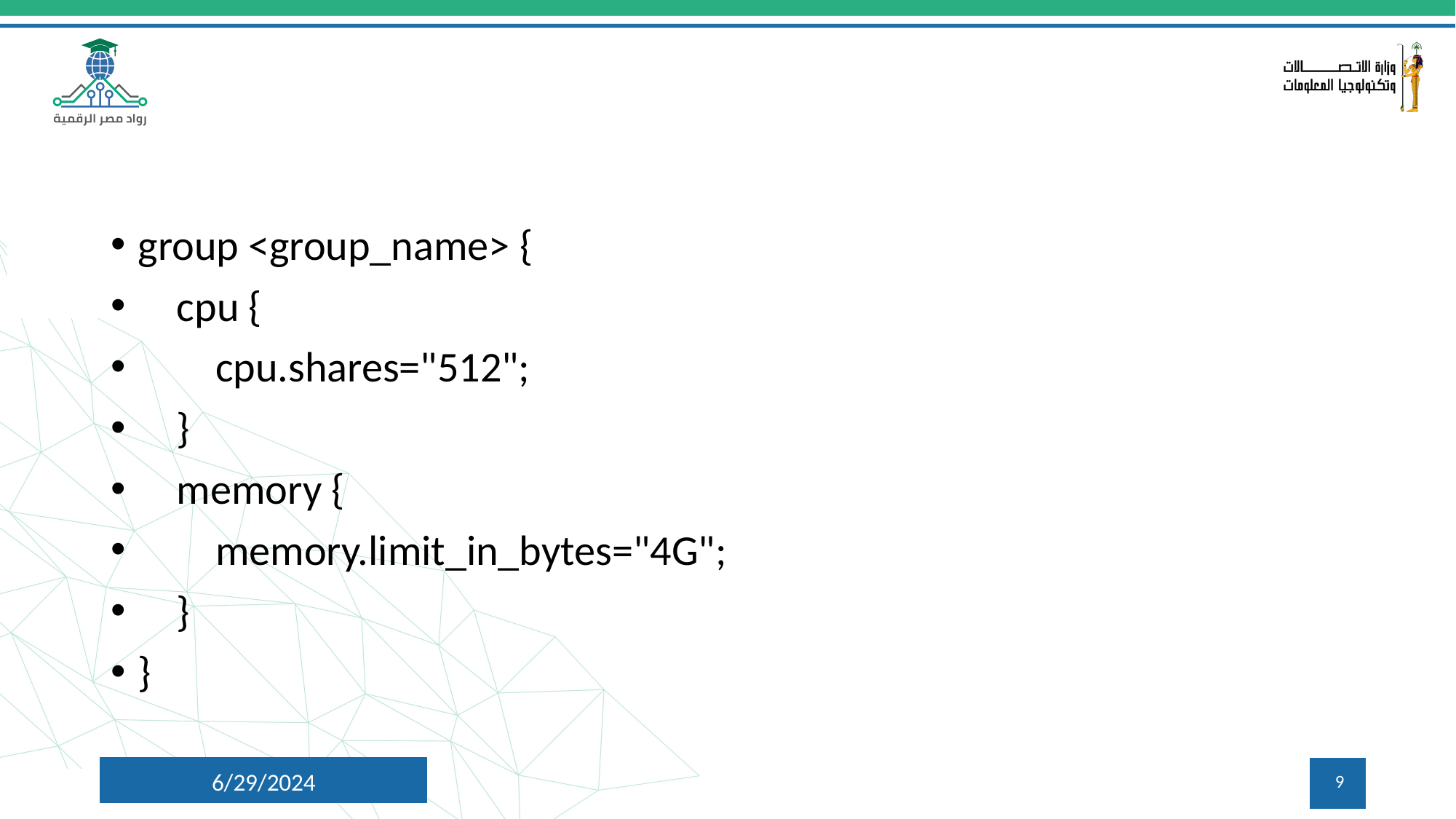

#
group <group_name> {
    cpu {
        cpu.shares="512";
    }
    memory {
        memory.limit_in_bytes="4G";
    }
}

6/29/2024

9